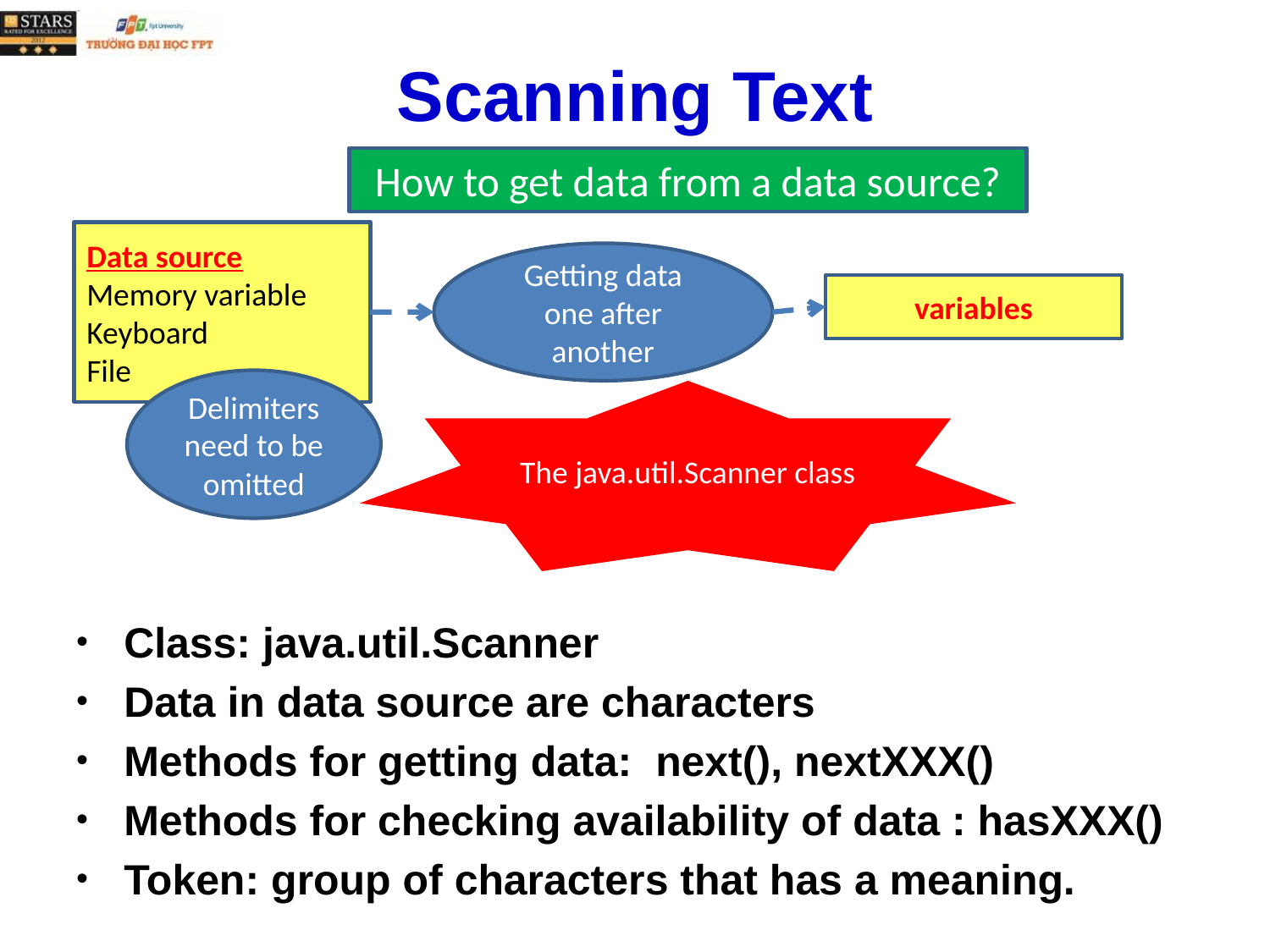

# Scanning Text
How to get data from a data source?
Data source
Memory variable
Keyboard
File
Getting data one after another
variables
Delimiters need to be omitted
The java.util.Scanner class
Class: java.util.Scanner
Data in data source are characters
Methods for getting data:  next(), nextXXX()
Methods for checking availability of data : hasXXX()
Token: group of characters that has a meaning.